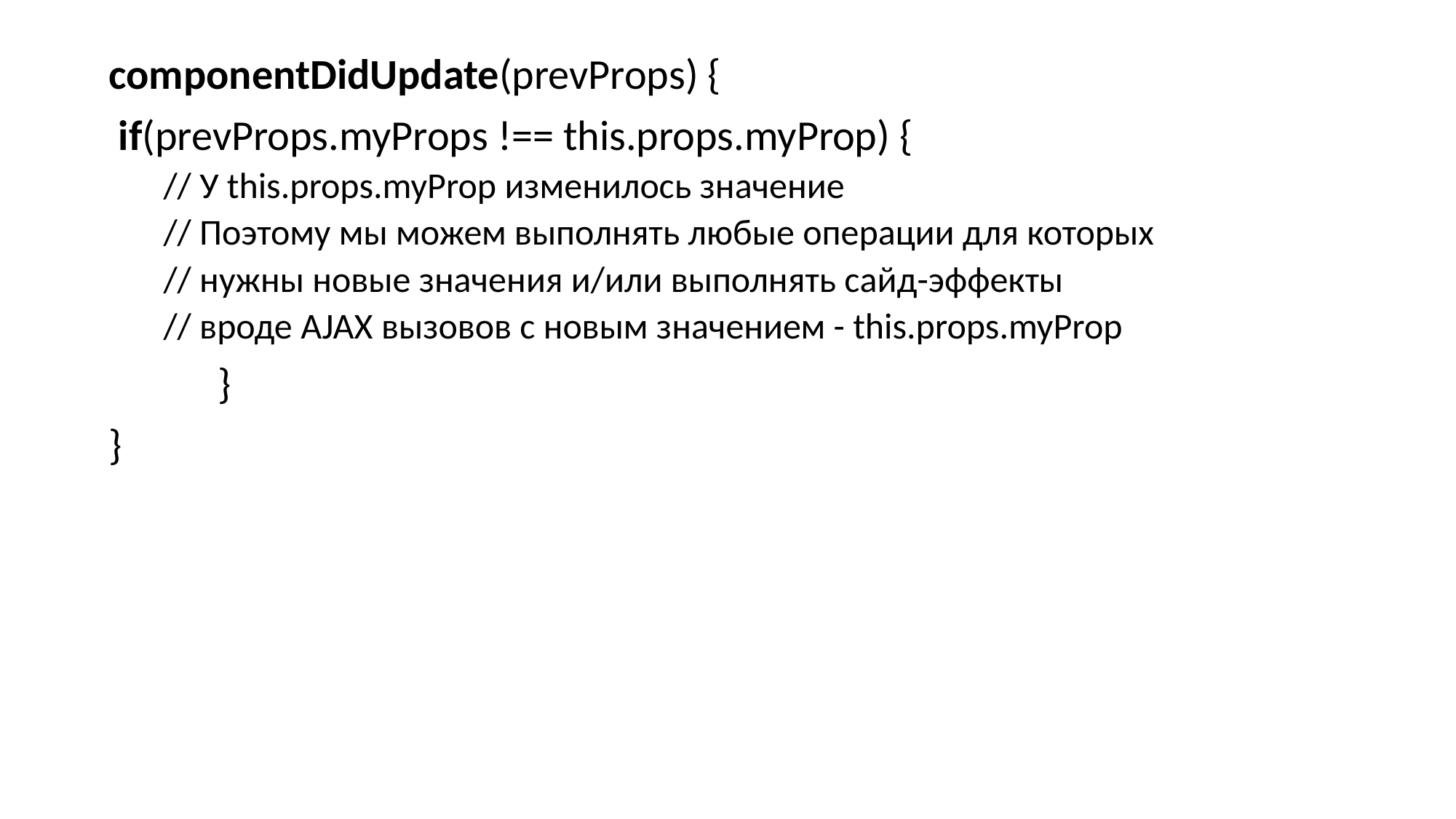

componentDidUpdate(prevProps) {
 if(prevProps.myProps !== this.props.myProp) {
// У this.props.myProp изменилось значение
// Поэтому мы можем выполнять любые операции для которых
// нужны новые значения и/или выполнять сайд-эффекты
// вроде AJAX вызовов с новым значением - this.props.myProp
	}
}